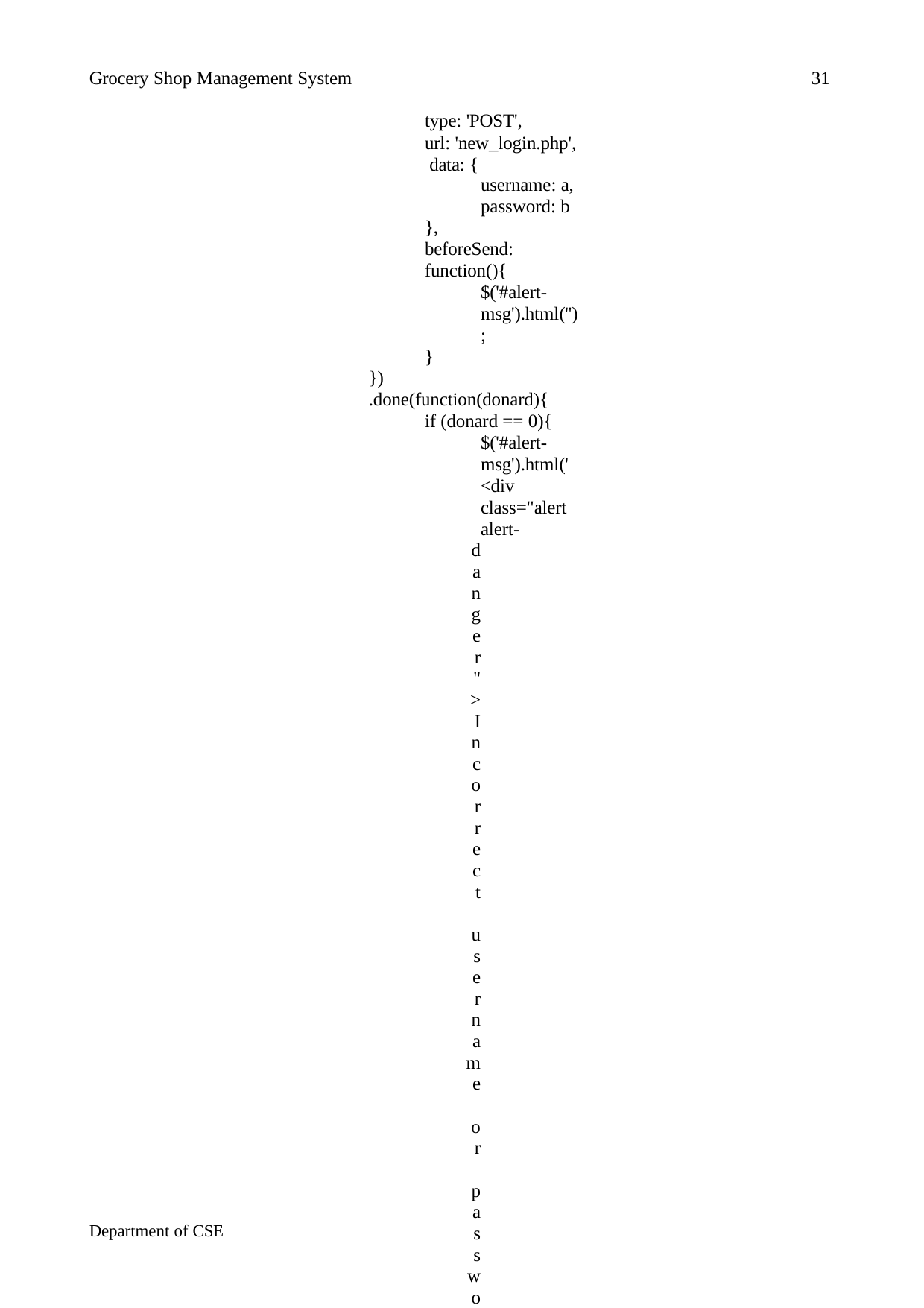

Grocery Shop Management System
31
type: 'POST',
url: 'new_login.php',  data: {
username: a,
password: b
},
beforeSend: function(){
$('#alert-msg').html('');
}
})
.done(function(donard){
if (donard == 0){
$('#alert-msg').html('<div class="alert alert-
danger">Incorrect username or password!</div>');
}else{
$("#btn-login").html('<img src="loading.gif"
/> &nbsp; Signing In ...');
setTimeout(' window.location.href =
"home.php"; ',2000);
}
});
}
});

$('form[name="cashier_form"]').on('submit', function(donard){  donard.preventDefault();

var a = $(this).find('input[name="cashier_username"]').val();  var b = $(this).find('input[name="cashier_pass"]').val();

if (a === '' && b ===''){
$('#alert-msg1').html('<div class="alert alert-danger">All
fields are required!</div>');
}else{
$.ajax({
type: 'POST',
url: 'cashier/new_login.php',  data: {
username: a,  password: b
},
beforeSend: function(){
$('#alert-msg1').html('');
}
})
.done(function(donard){
if (donard == 0){
$('#alert-msg1').html('<div class="alert alert-
danger">Incorrect username or password!</div>');
}else{
Department of CSE